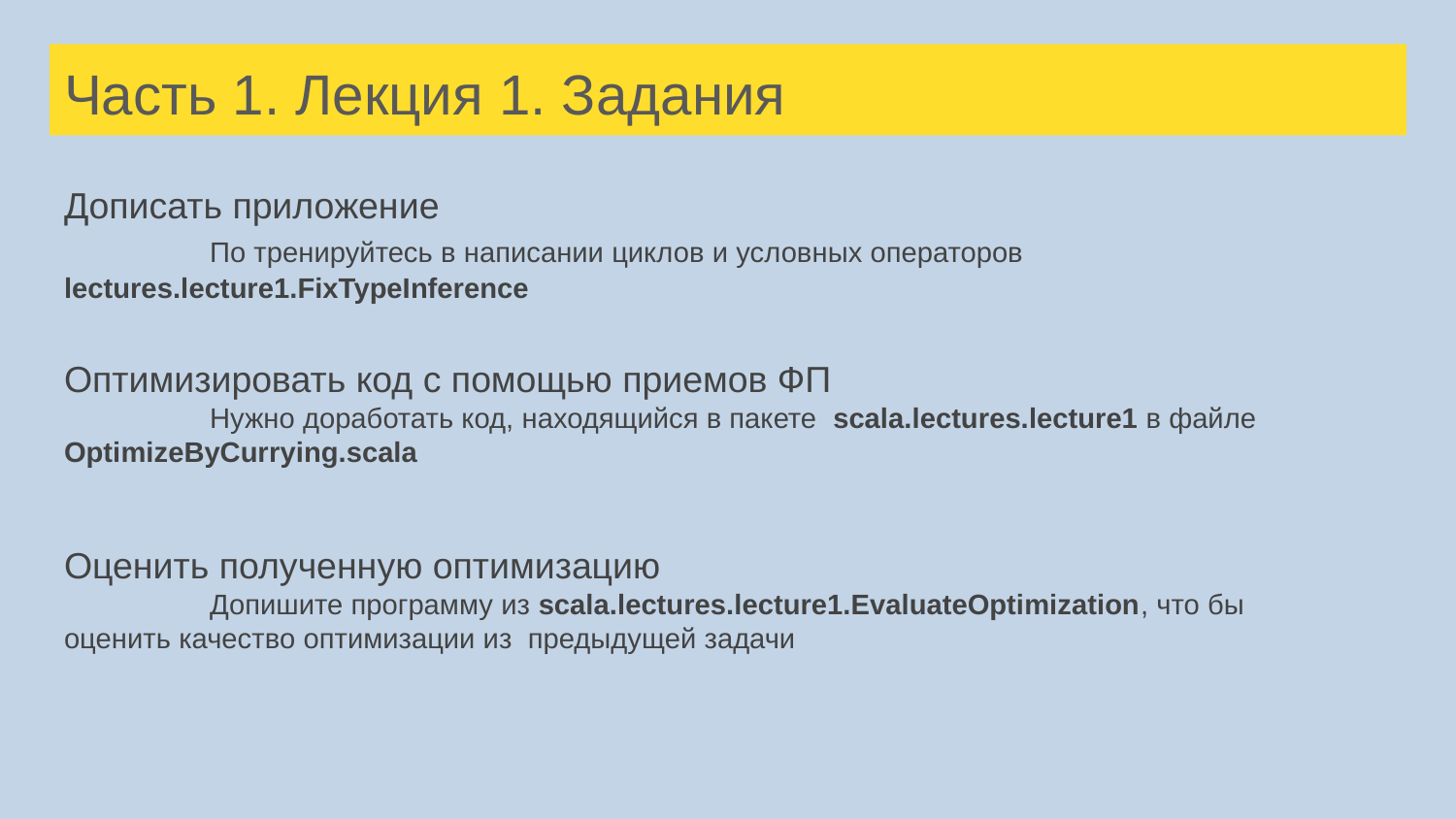

# Часть 1. Лекция 1. Задания
Дописать приложение
	По тренируйтесь в написании циклов и условных операторов lectures.lecture1.FixTypeInference

Оптимизировать код с помощью приемов ФП
	Нужно доработать код, находящийся в пакете  scala.lectures.lecture1 в файле OptimizeByCurrying.scala

Оценить полученную оптимизацию
	Допишите программу из scala.lectures.lecture1.EvaluateOptimization, что бы оценить качество оптимизации из  предыдущей задачи